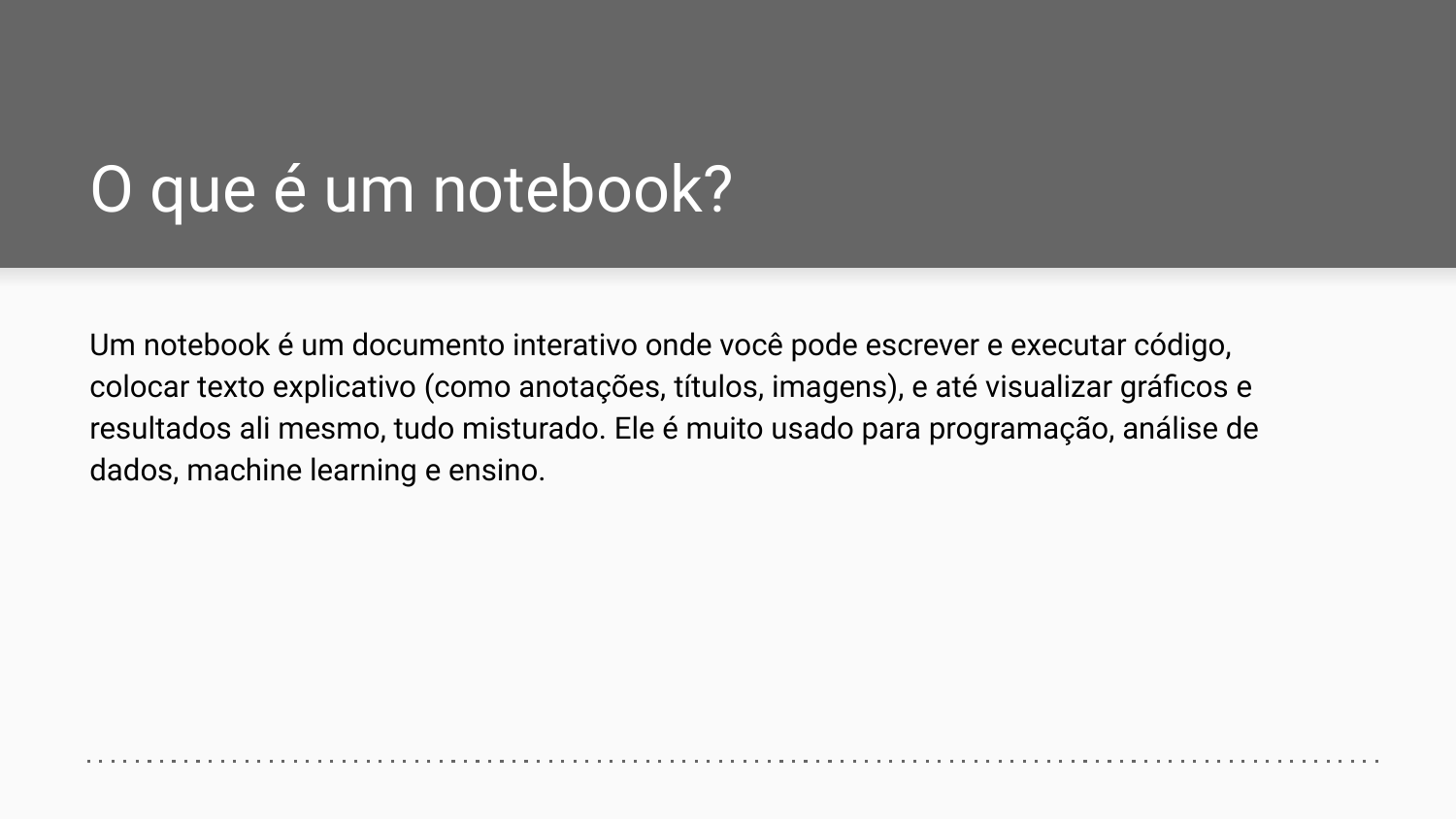

# O que é um notebook?
Um notebook é um documento interativo onde você pode escrever e executar código, colocar texto explicativo (como anotações, títulos, imagens), e até visualizar gráficos e resultados ali mesmo, tudo misturado. Ele é muito usado para programação, análise de dados, machine learning e ensino.